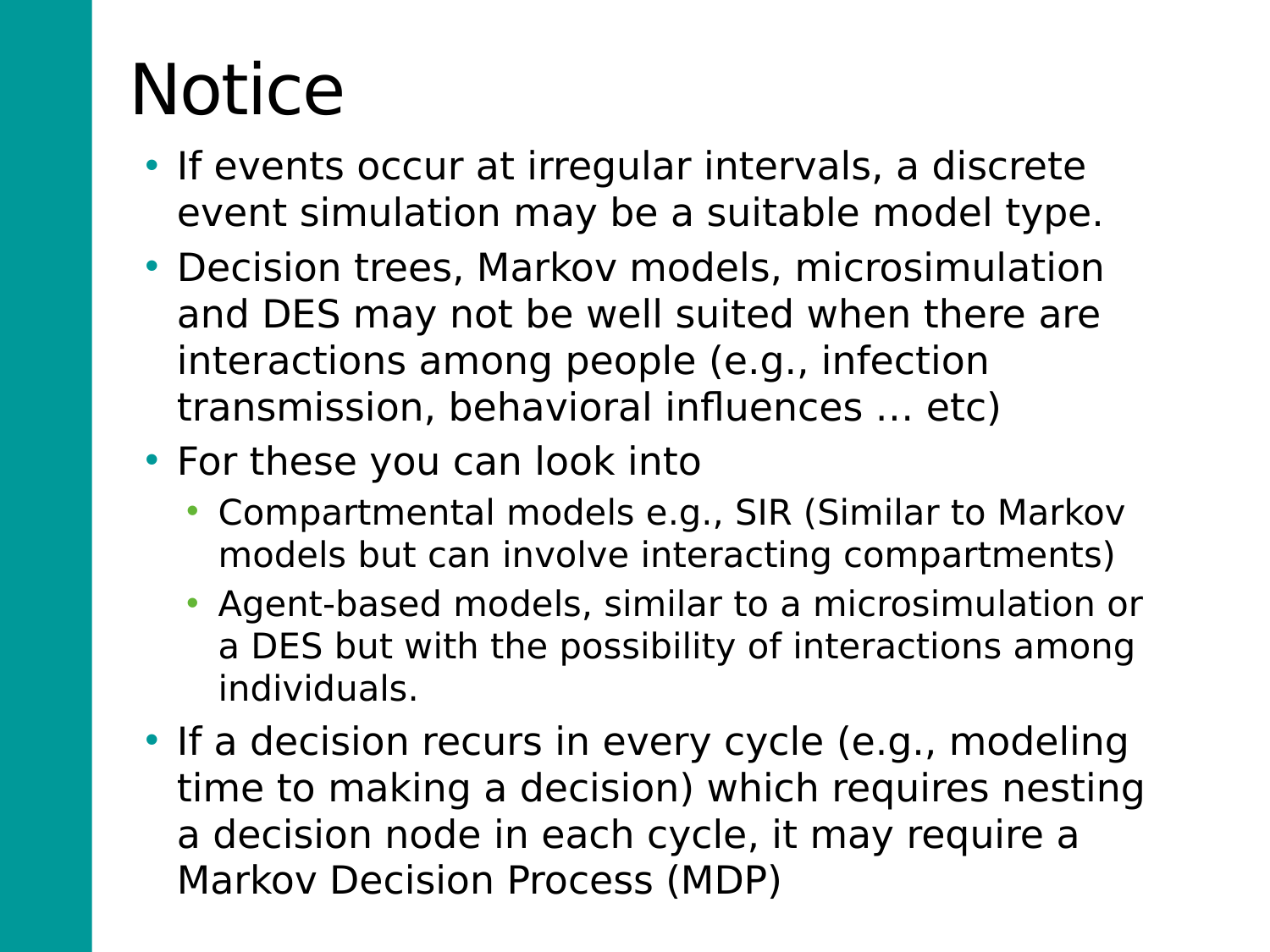

Notice
If events occur at irregular intervals, a discrete event simulation may be a suitable model type.
Decision trees, Markov models, microsimulation and DES may not be well suited when there are interactions among people (e.g., infection transmission, behavioral influences … etc)
For these you can look into
Compartmental models e.g., SIR (Similar to Markov models but can involve interacting compartments)
Agent-based models, similar to a microsimulation or a DES but with the possibility of interactions among individuals.
If a decision recurs in every cycle (e.g., modeling time to making a decision) which requires nesting a decision node in each cycle, it may require a Markov Decision Process (MDP)